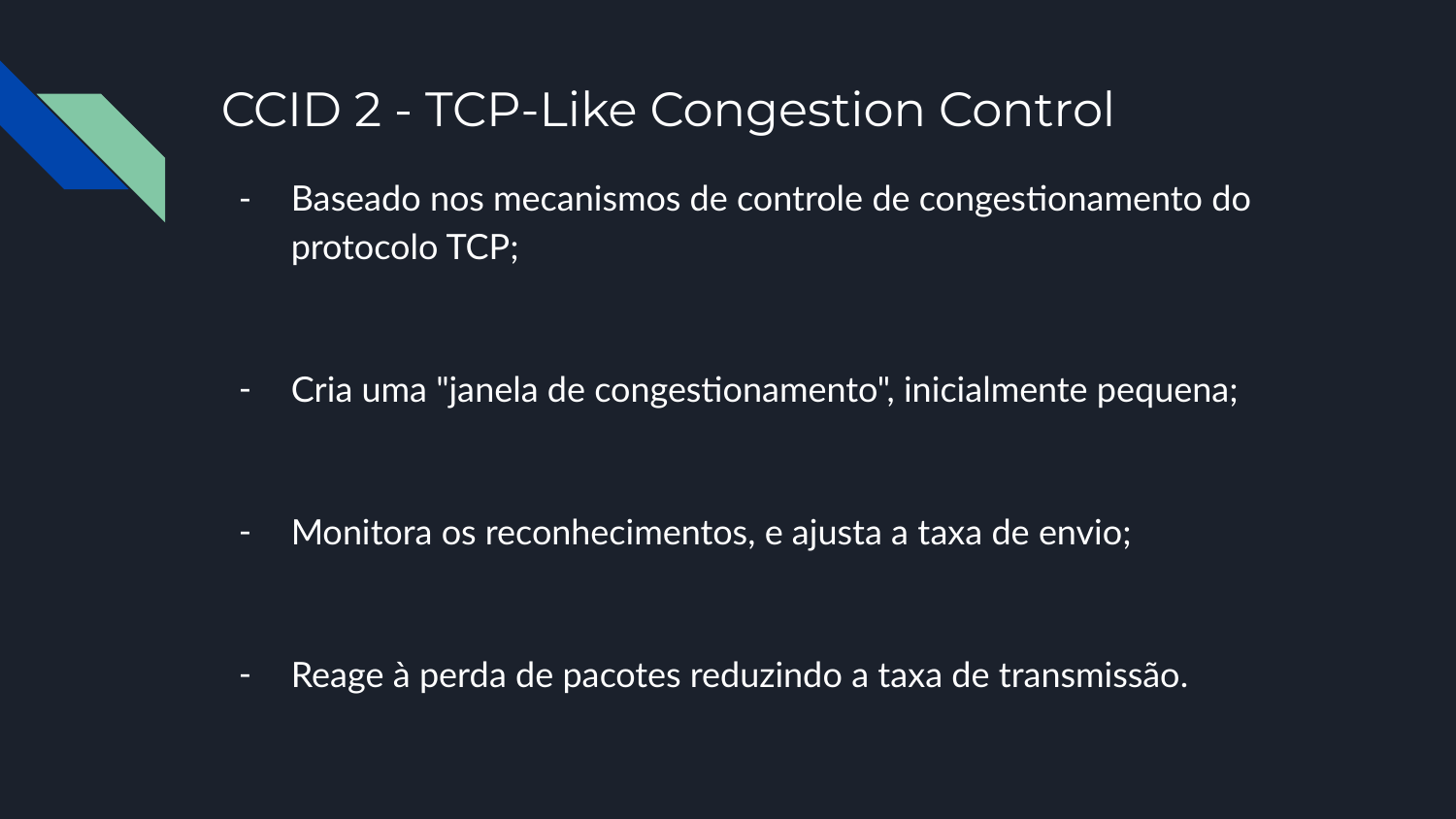

# CCID 2 - TCP-Like Congestion Control
Baseado nos mecanismos de controle de congestionamento do protocolo TCP;

Cria uma "janela de congestionamento", inicialmente pequena;

Monitora os reconhecimentos, e ajusta a taxa de envio;

Reage à perda de pacotes reduzindo a taxa de transmissão.